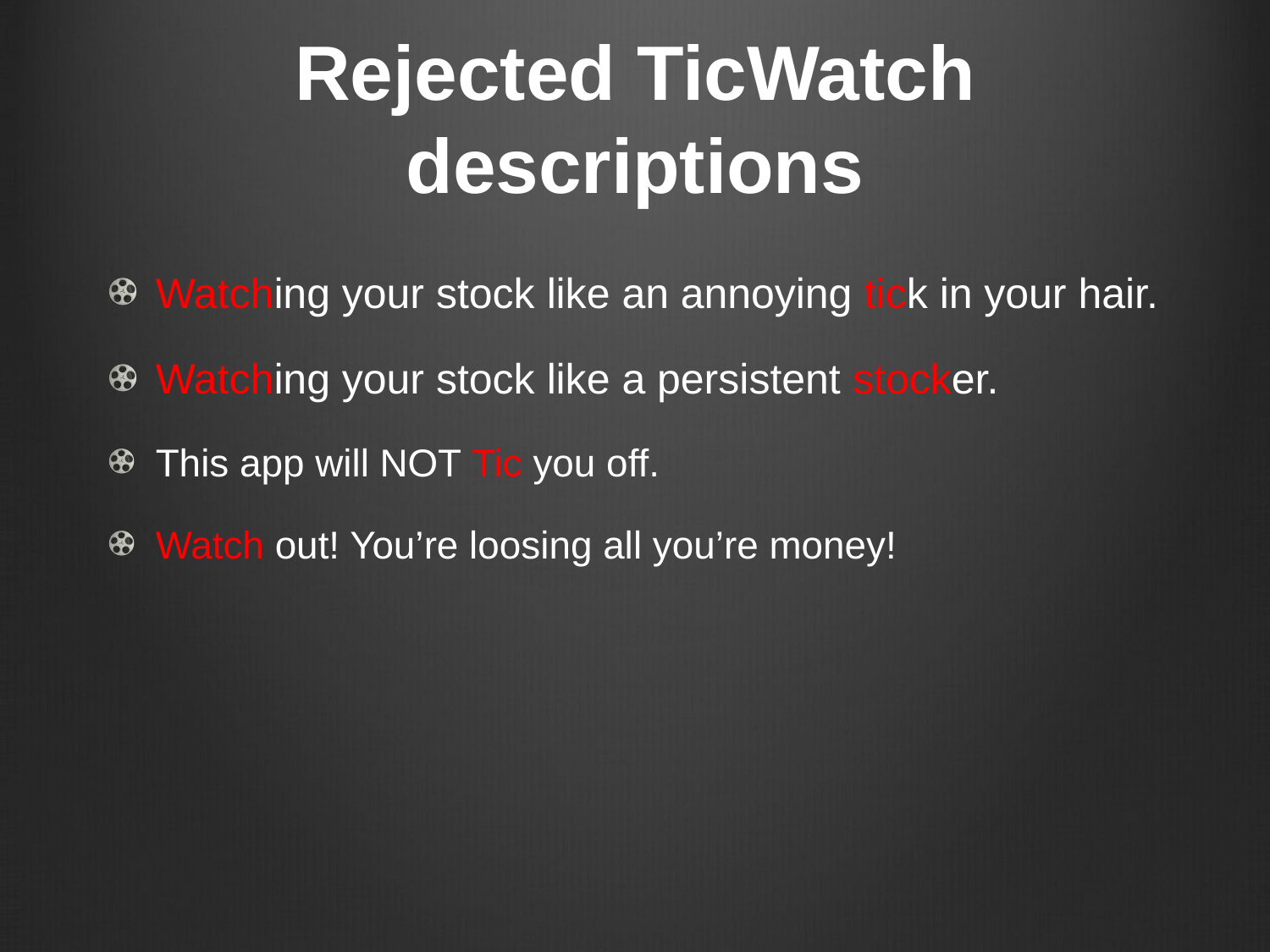

# Rejected TicWatch descriptions
Watching your stock like an annoying tick in your hair.
Watching your stock like a persistent stocker.
This app will NOT Tic you off.
Watch out! You’re loosing all you’re money!